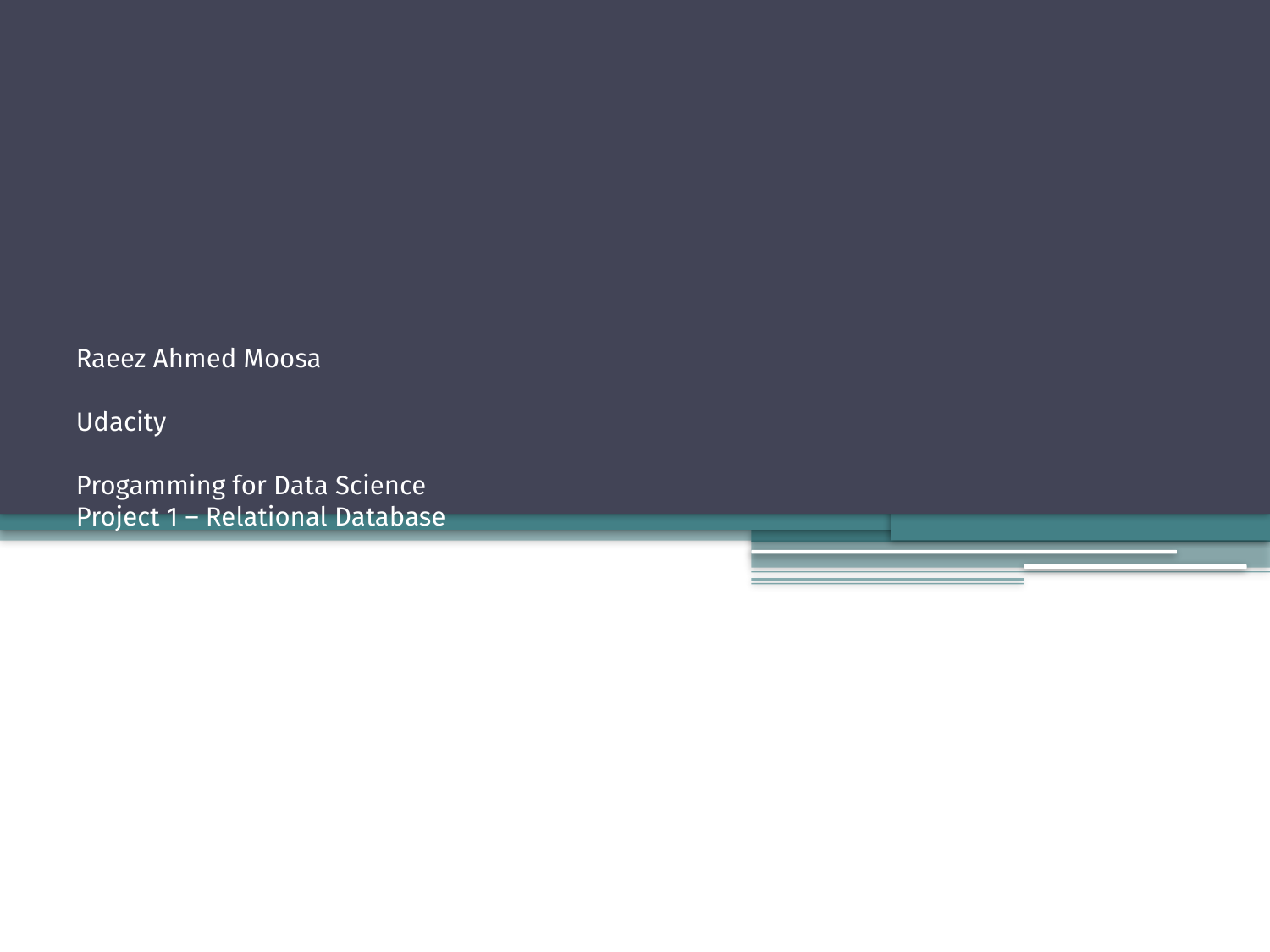

# Raeez Ahmed Moosa Udacity Progamming for Data Science Project 1 – Relational Database